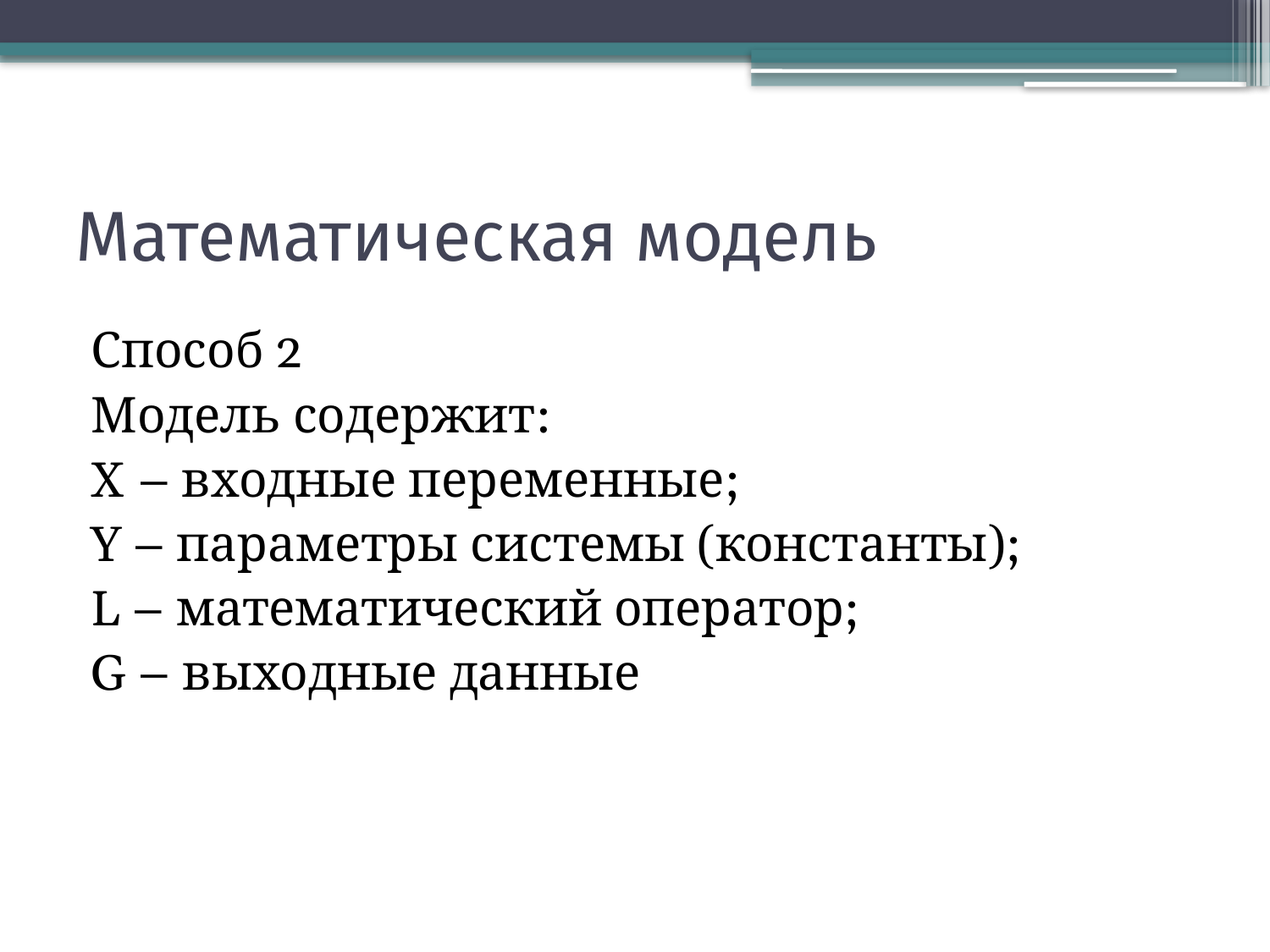

# Математическая модель
Способ 2
Модель содержит:
X – входные переменные;
Y – параметры системы (константы);
L – математический оператор;
G – выходные данные